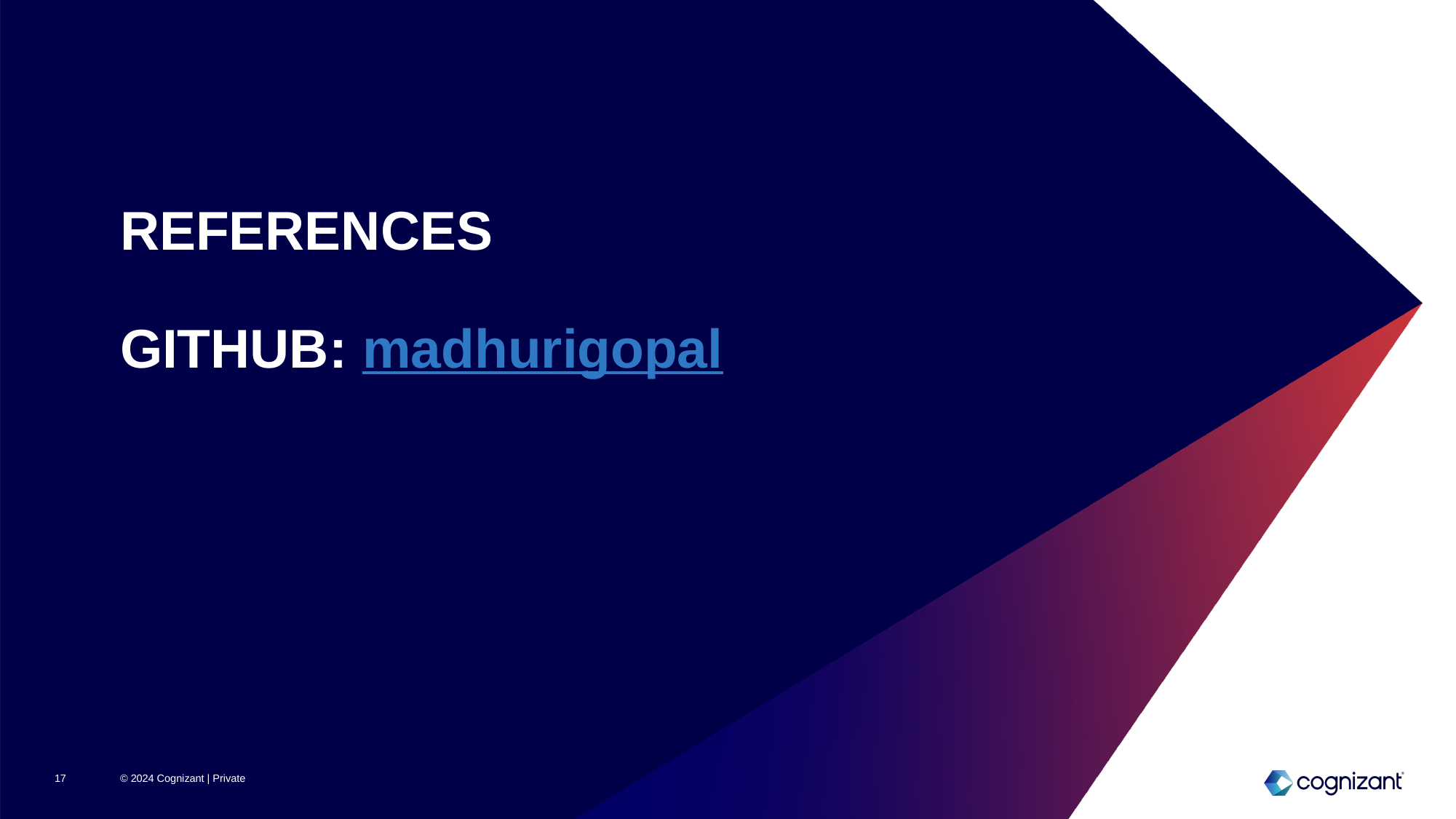

# REFERENCES GITHUB: madhurigopal
17
© 2024 Cognizant | Private